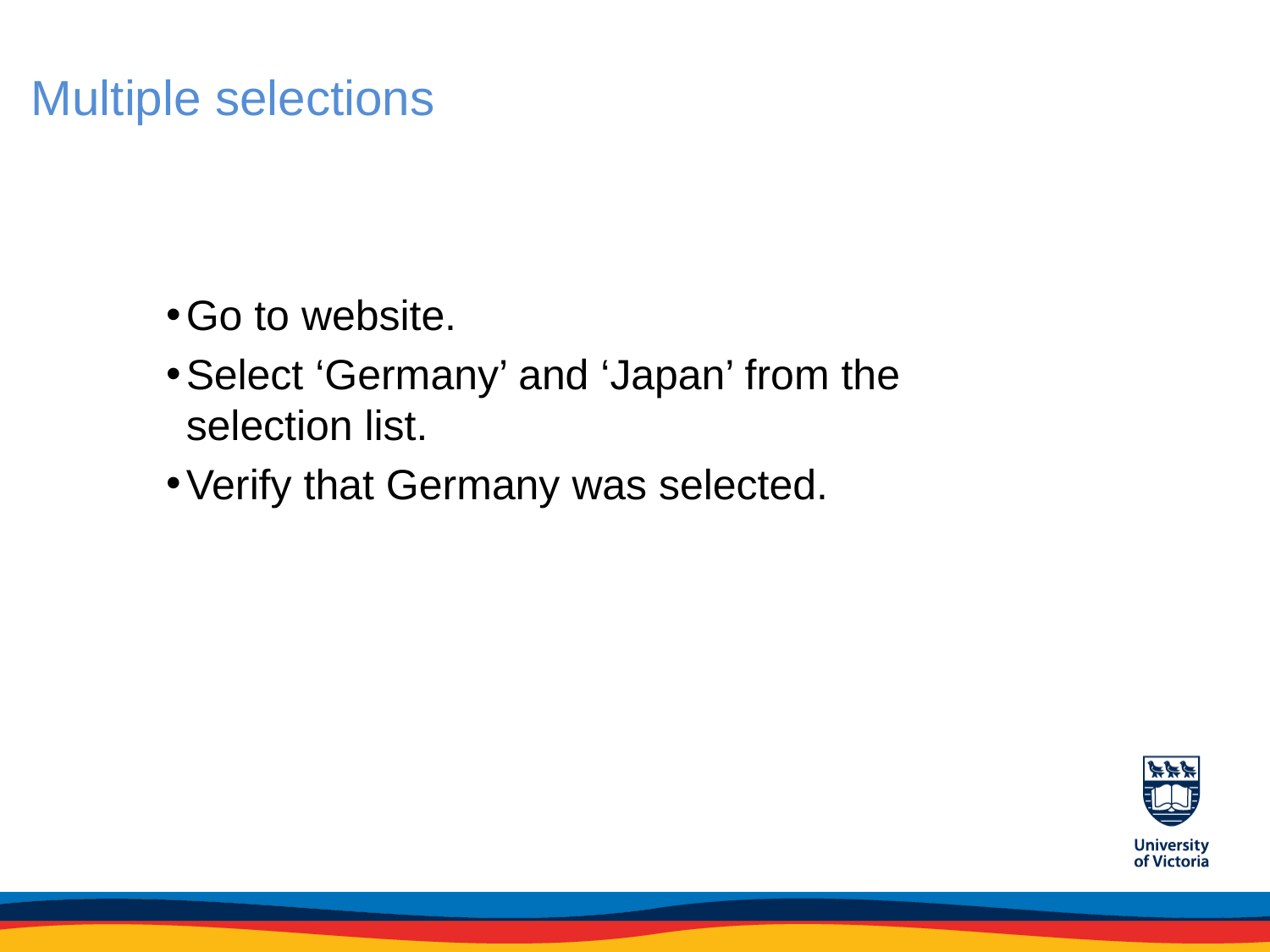

# Multiple selections
Go to website.
Select ‘Germany’ and ‘Japan’ from the selection list.
Verify that Germany was selected.